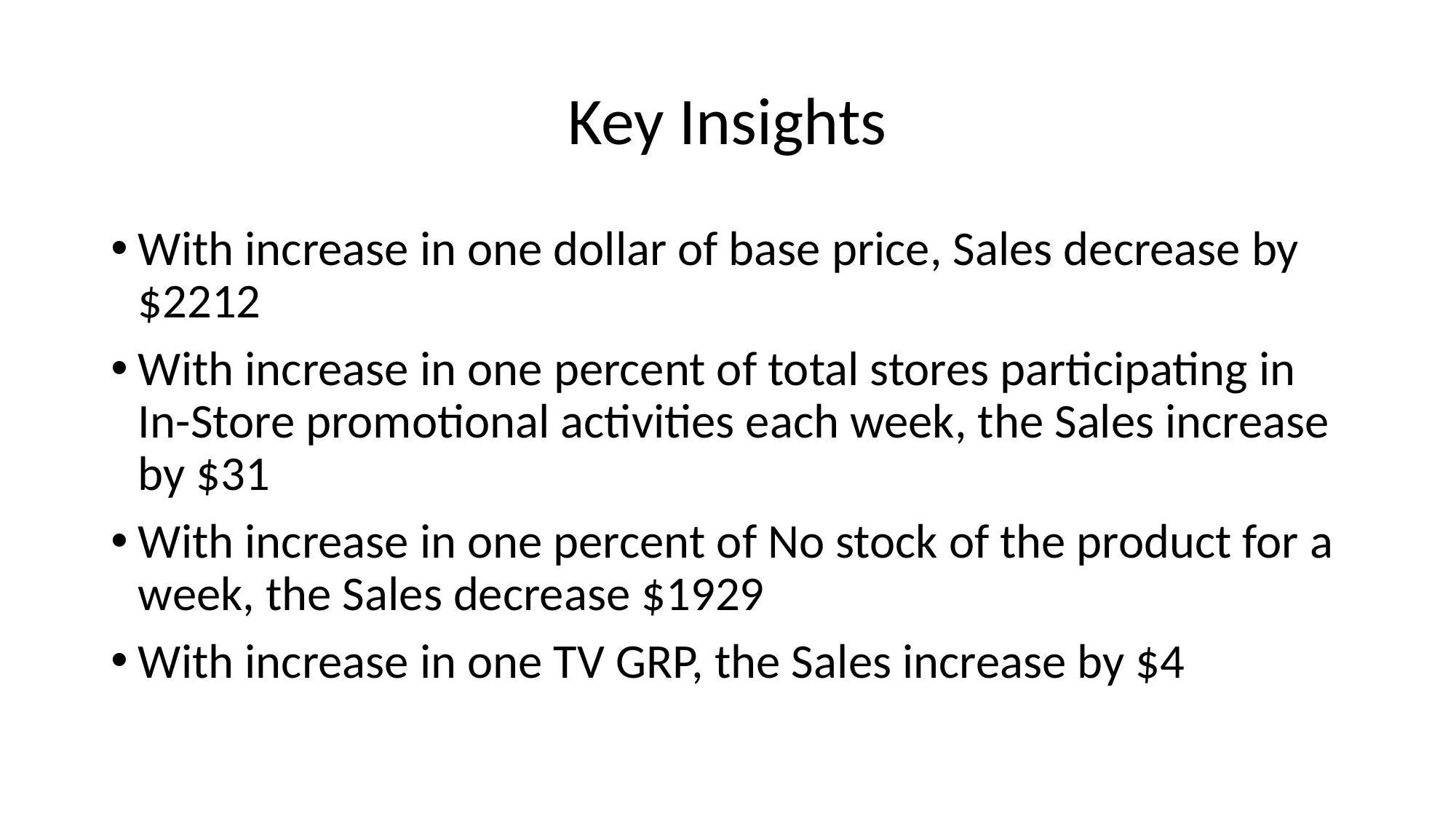

# Key Insights
With increase in one dollar of base price, Sales decrease by $2212
With increase in one percent of total stores participating in In-Store promotional activities each week, the Sales increase by $31
With increase in one percent of No stock of the product for a week, the Sales decrease $1929
With increase in one TV GRP, the Sales increase by $4